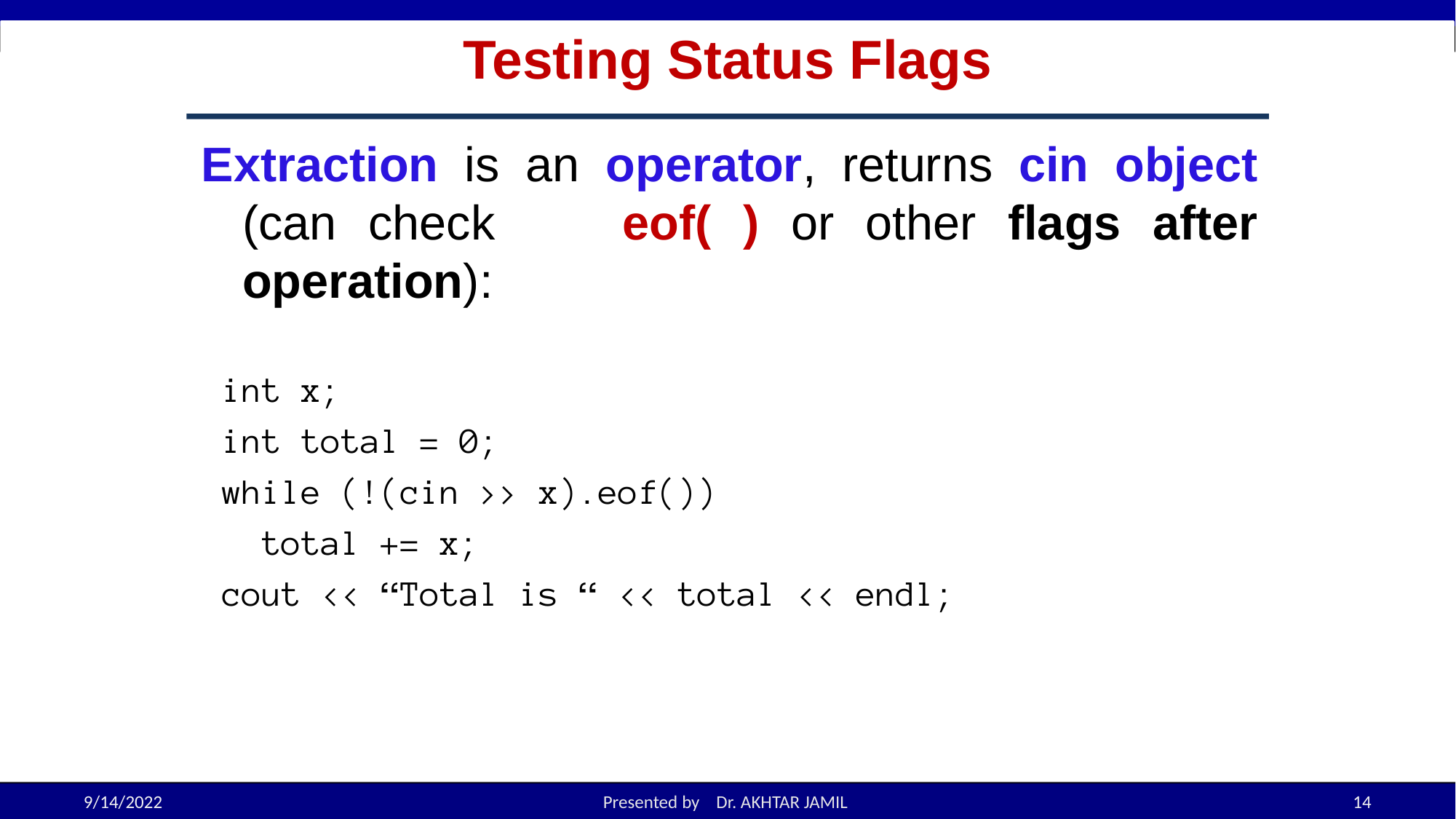

# Testing Status Flags

Extraction is an operator, returns cin object (can check    eof( ) or other flags after operation):

int x;
int total = 0;
while (!(cin >> x).eof())
  total += x;
cout << “Total is “ << total << endl;
9/14/2022
Presented by    Dr. AKHTAR JAMIL
14